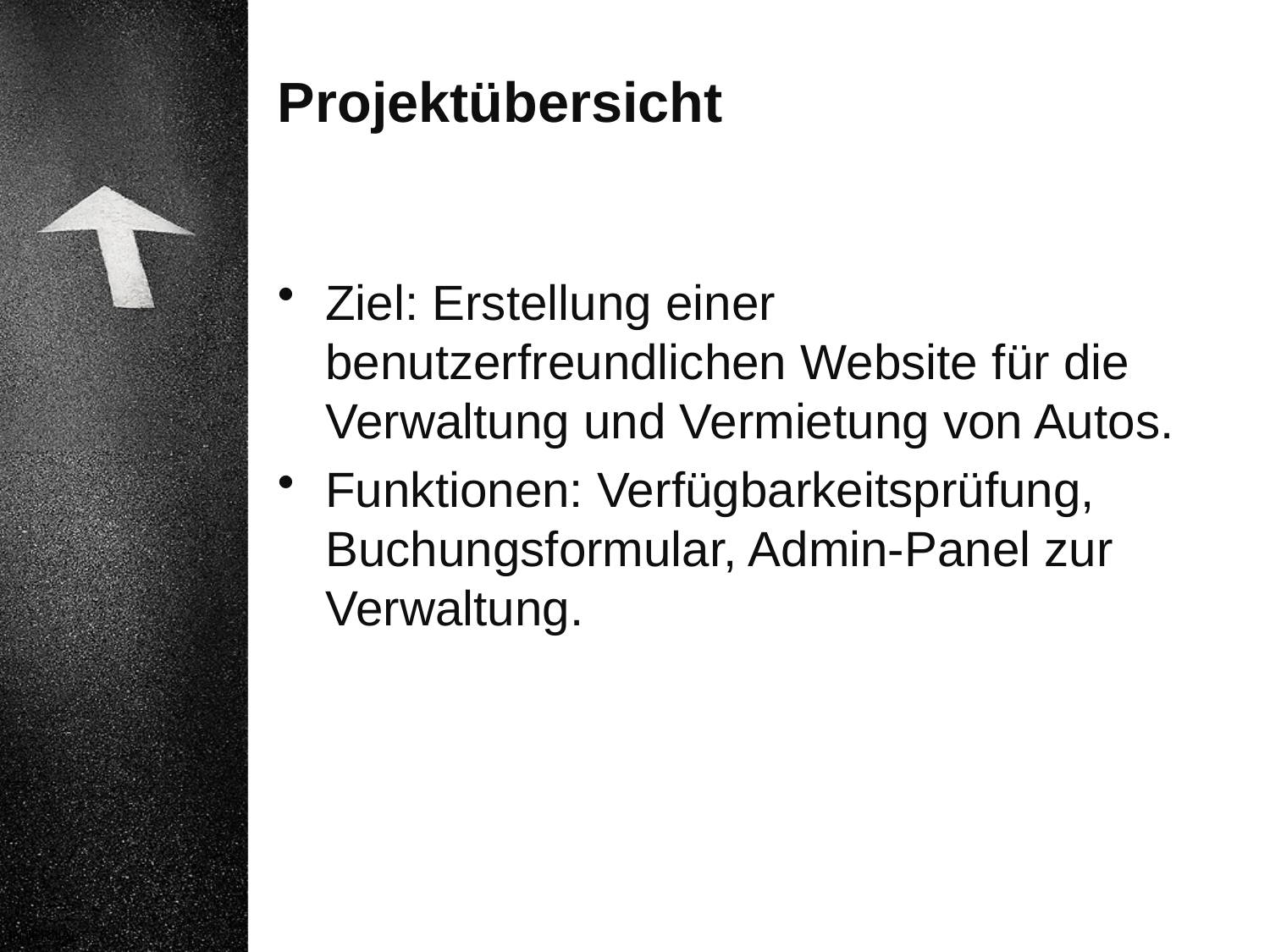

# Projektübersicht

Ziel: Erstellung einer benutzerfreundlichen Website für die Verwaltung und Vermietung von Autos.
Funktionen: Verfügbarkeitsprüfung, Buchungsformular, Admin-Panel zur Verwaltung.